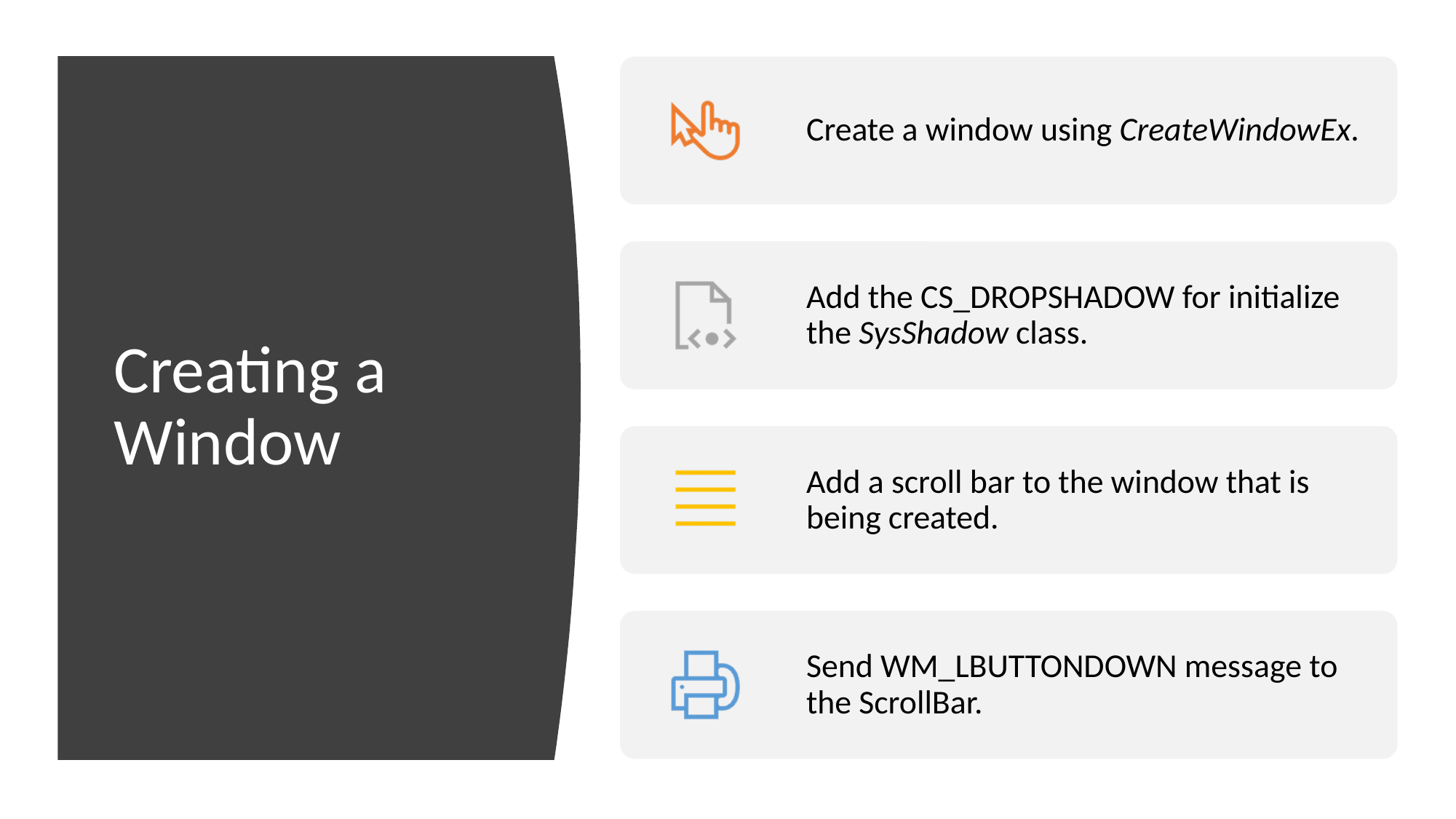

Create a window using CreateWindowEx.
Add the CS_DROPSHADOW for initialize the SysShadow class.
Add a scroll bar to the window that is being created.
Send WM_LBUTTONDOWN message to the ScrollBar.

# Creating a Window